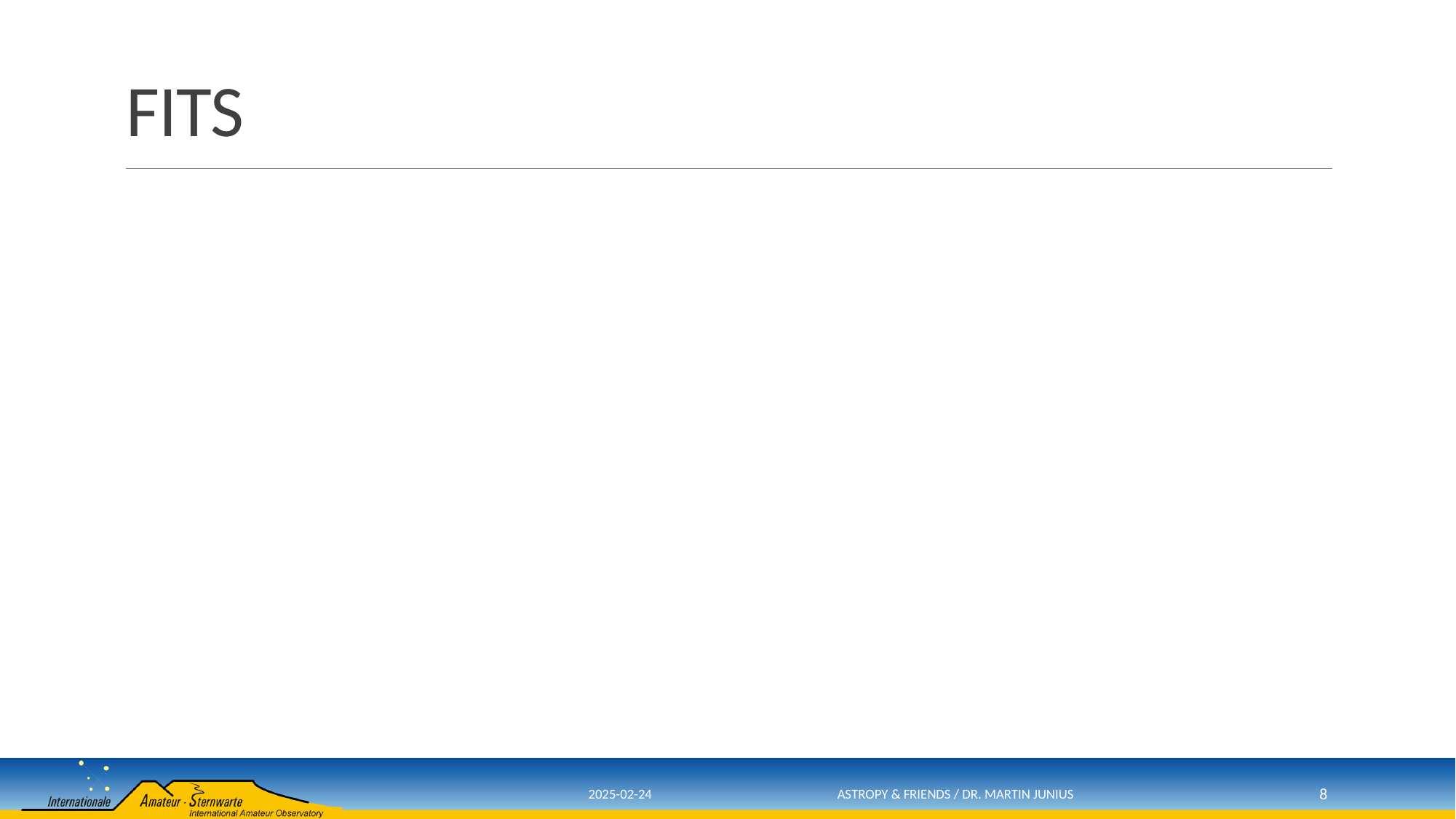

# FITS

2025-02-24
Astropy & Friends / Dr. Martin Junius
8